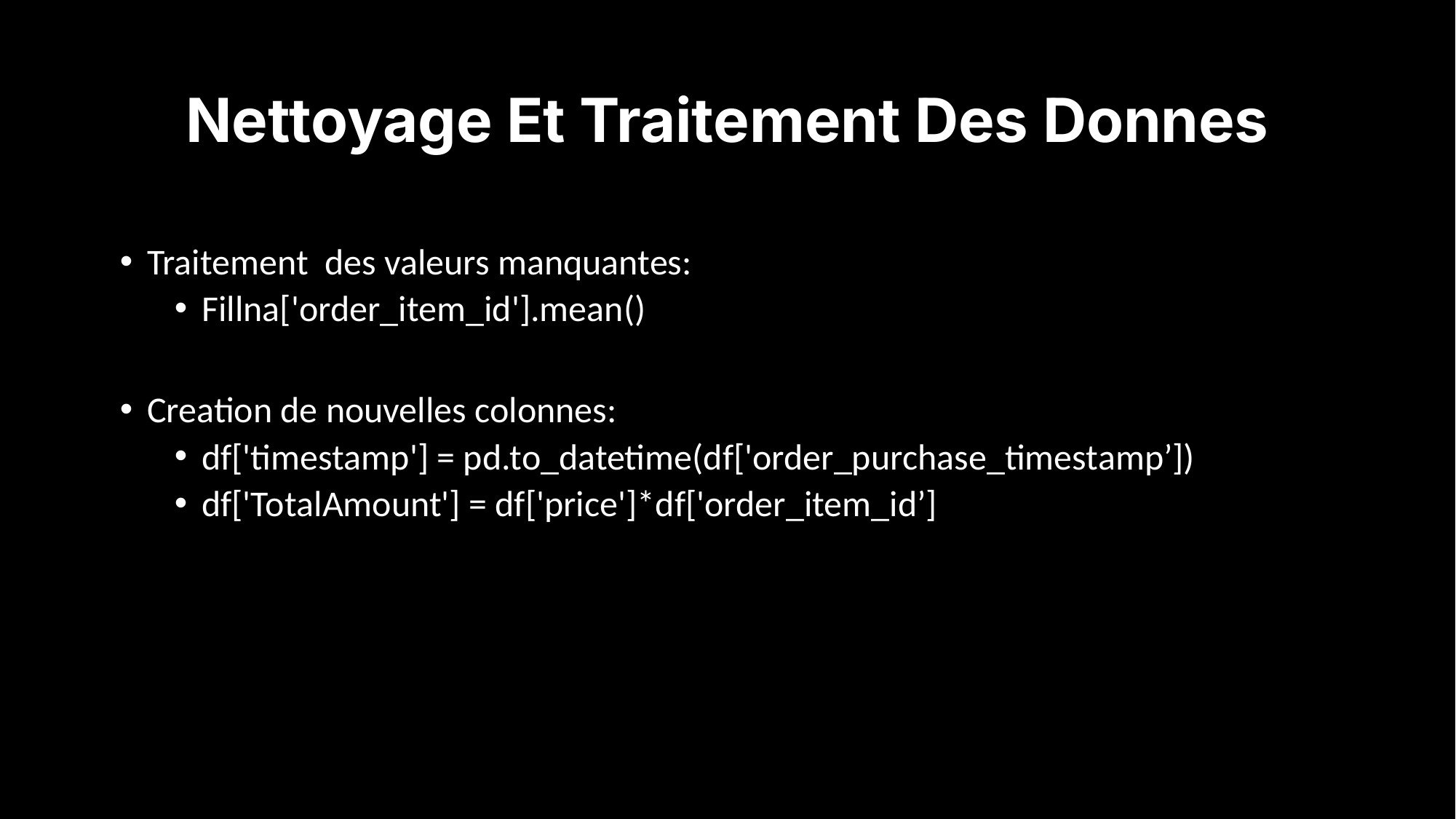

# Nettoyage Et Traitement Des Donnes
Traitement  des valeurs manquantes:
Fillna['order_item_id'].mean()

Creation de nouvelles colonnes:
df['timestamp'] = pd.to_datetime(df['order_purchase_timestamp’])
df['TotalAmount'] = df['price']*df['order_item_id’]